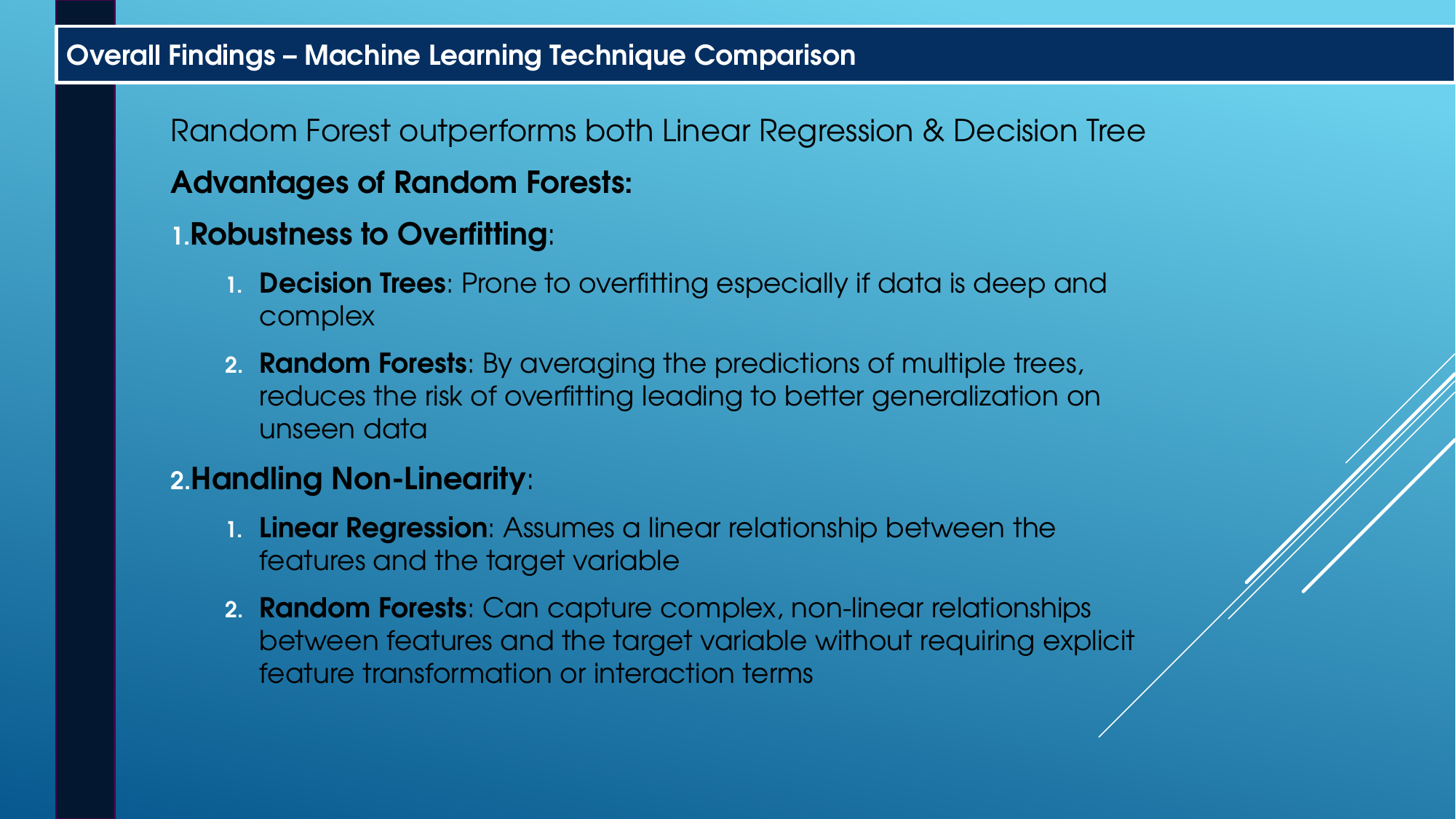

Overall Findings – Machine Learning Technique Comparison
Random Forest outperforms both Linear Regression & Decision Tree
Advantages of Random Forests:
Robustness to Overfitting:
Decision Trees: Prone to overfitting especially if data is deep and complex
Random Forests: By averaging the predictions of multiple trees, reduces the risk of overfitting leading to better generalization on unseen data
Handling Non-Linearity:
Linear Regression: Assumes a linear relationship between the features and the target variable
Random Forests: Can capture complex, non-linear relationships between features and the target variable without requiring explicit feature transformation or interaction terms